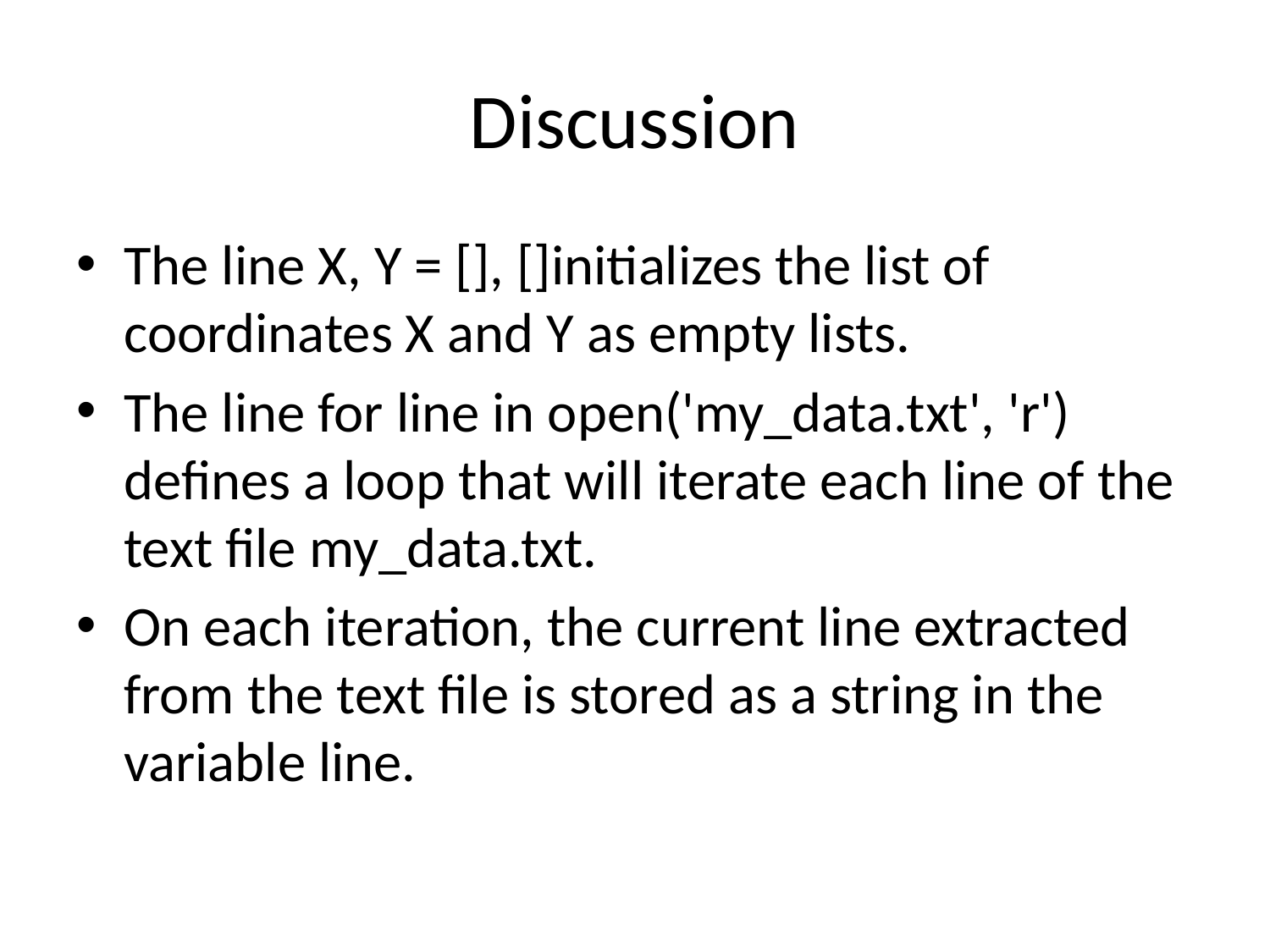

# Discussion
The line X, Y = [], []initializes the list of coordinates X and Y as empty lists.
The line for line in open('my_data.txt', 'r') defines a loop that will iterate each line of the text file my_data.txt.
On each iteration, the current line extracted from the text file is stored as a string in the variable line.